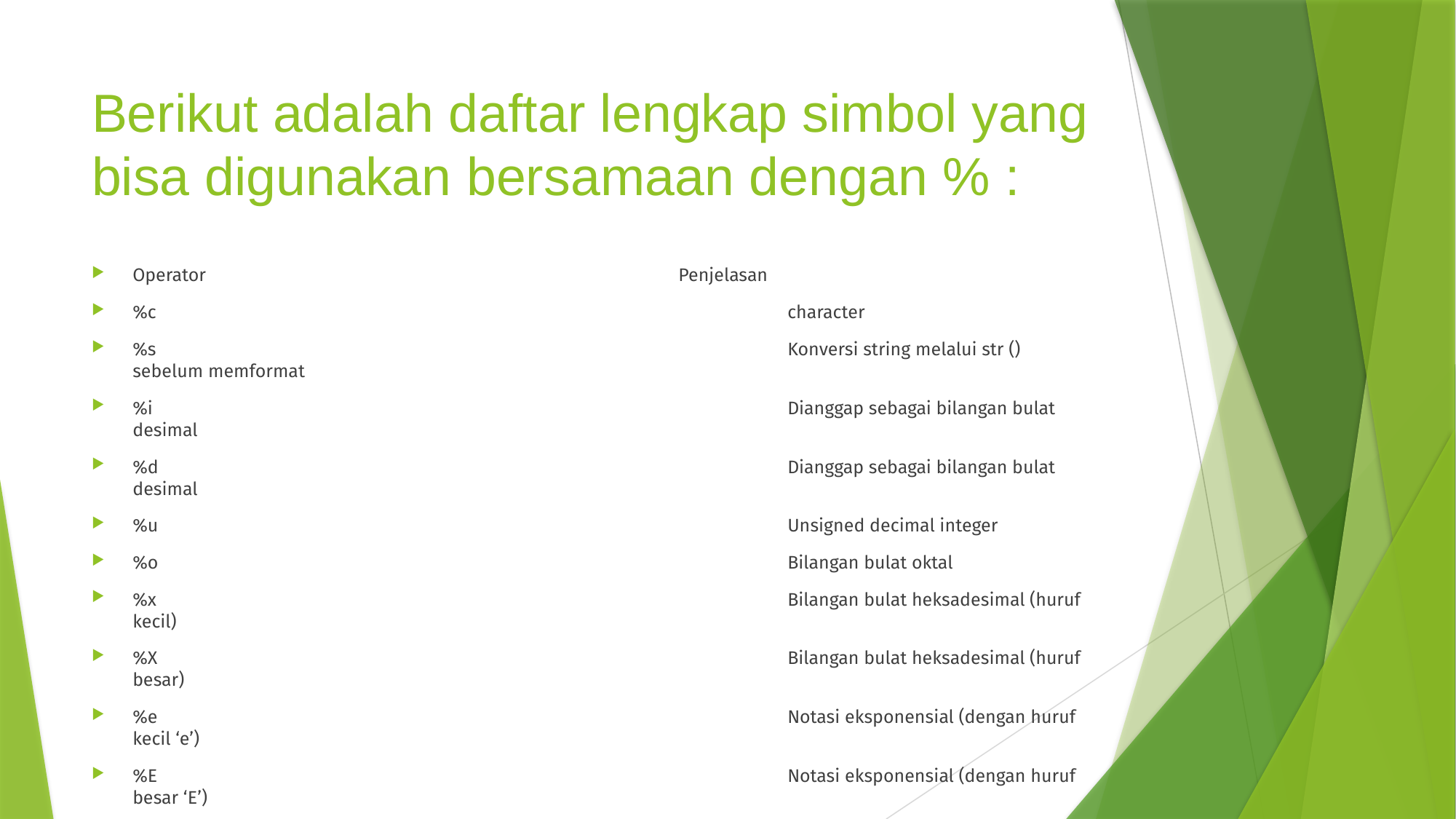

# Berikut adalah daftar lengkap simbol yang bisa digunakan bersamaan dengan % :
Operator					Penjelasan
%c						character
%s						Konversi string melalui str () sebelum memformat
%i						Dianggap sebagai bilangan bulat desimal
%d						Dianggap sebagai bilangan bulat desimal
%u						Unsigned decimal integer
%o						Bilangan bulat oktal
%x						Bilangan bulat heksadesimal (huruf kecil)
%X						Bilangan bulat heksadesimal (huruf besar)
%e						Notasi eksponensial (dengan huruf kecil ‘e’)
%E						Notasi eksponensial (dengan huruf besar ‘E’)
%f						Bilangan real floating point
%g						Yang lebih pendek dari% f dan% e
%G						Lebih pendek dari% f dan% E